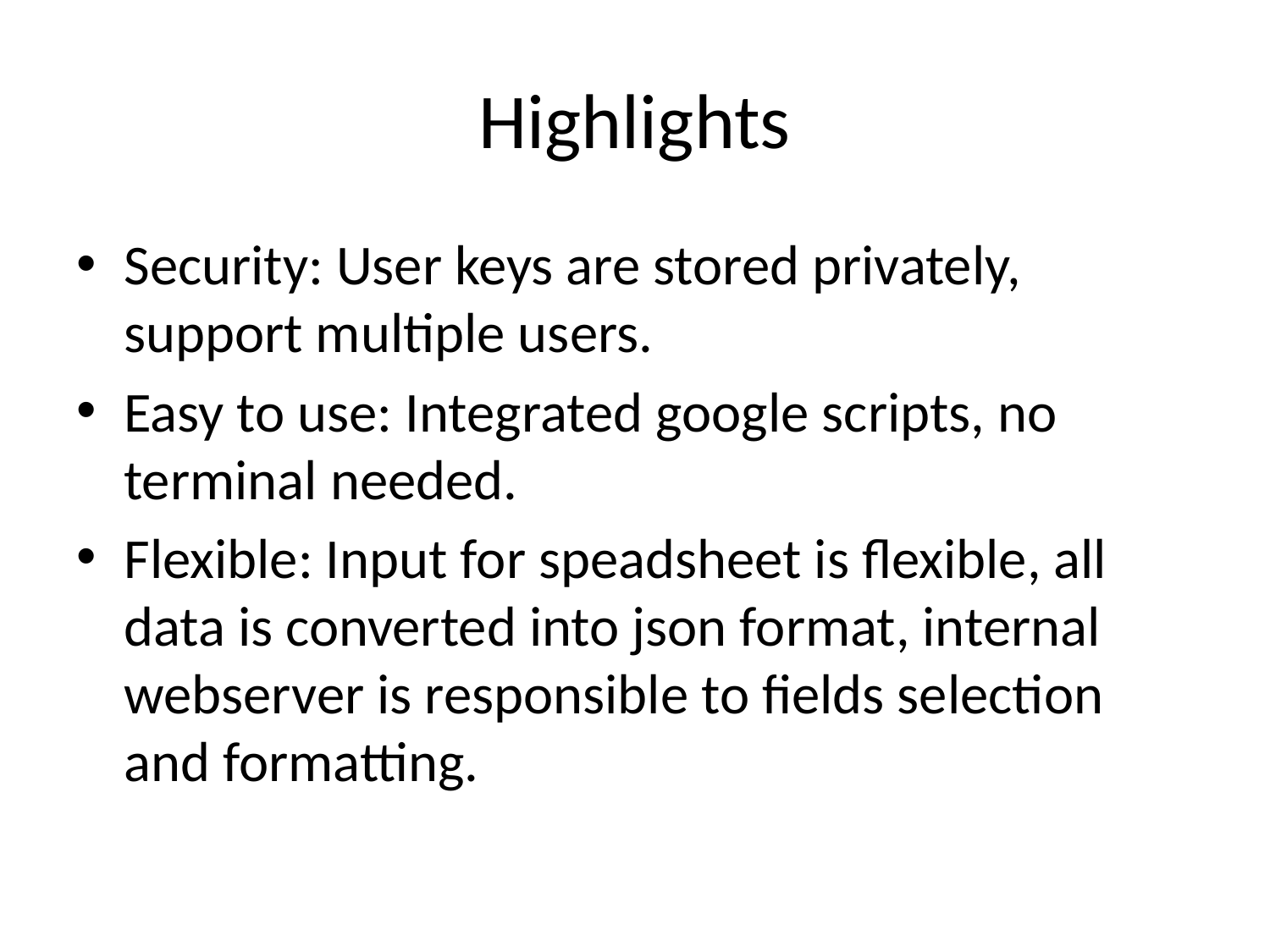

# Highlights
Security: User keys are stored privately, support multiple users.
Easy to use: Integrated google scripts, no terminal needed.
Flexible: Input for speadsheet is flexible, all data is converted into json format, internal webserver is responsible to fields selection and formatting.